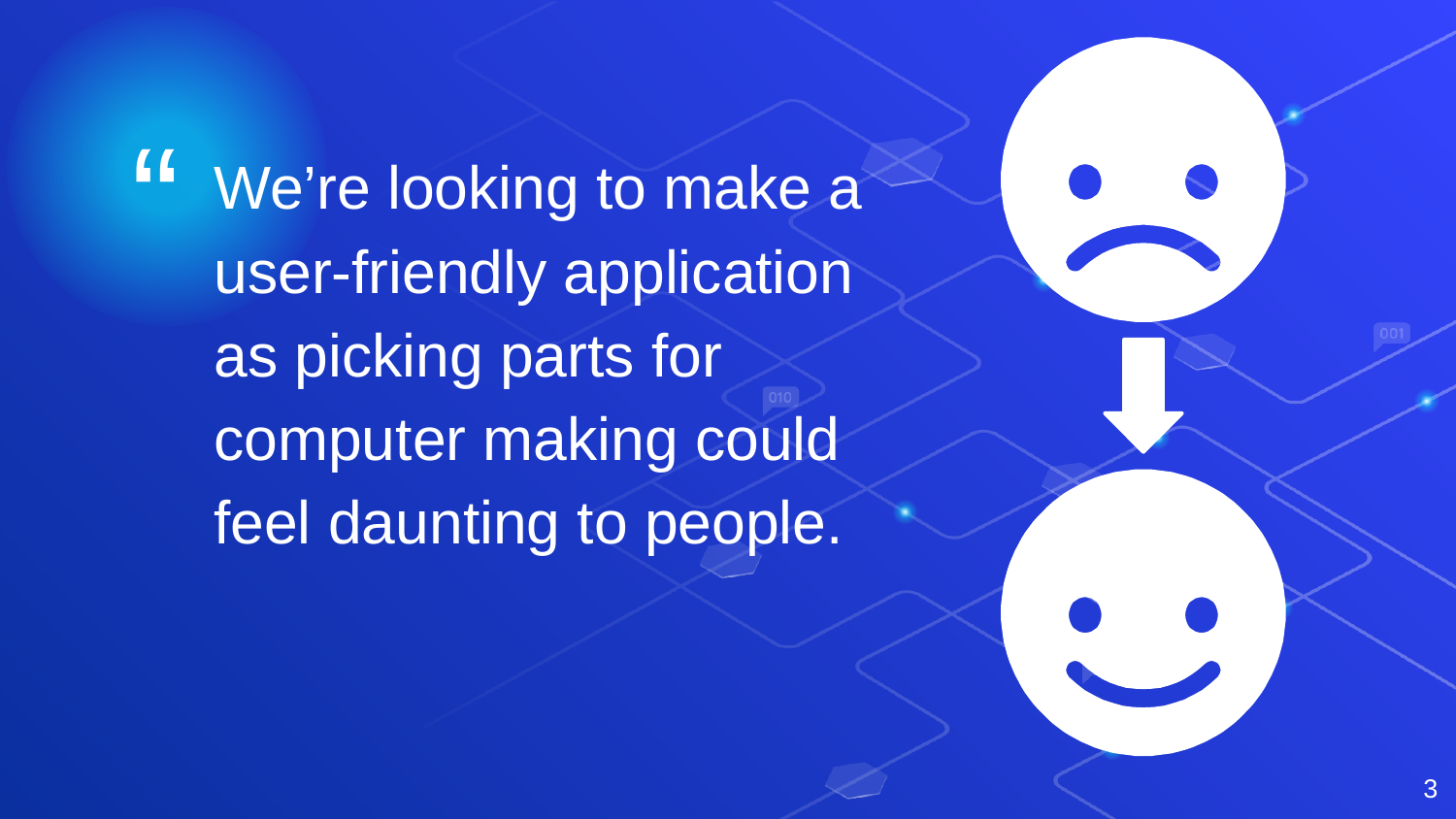

We’re looking to make a user-friendly application as picking parts for computer making could feel daunting to people.

3